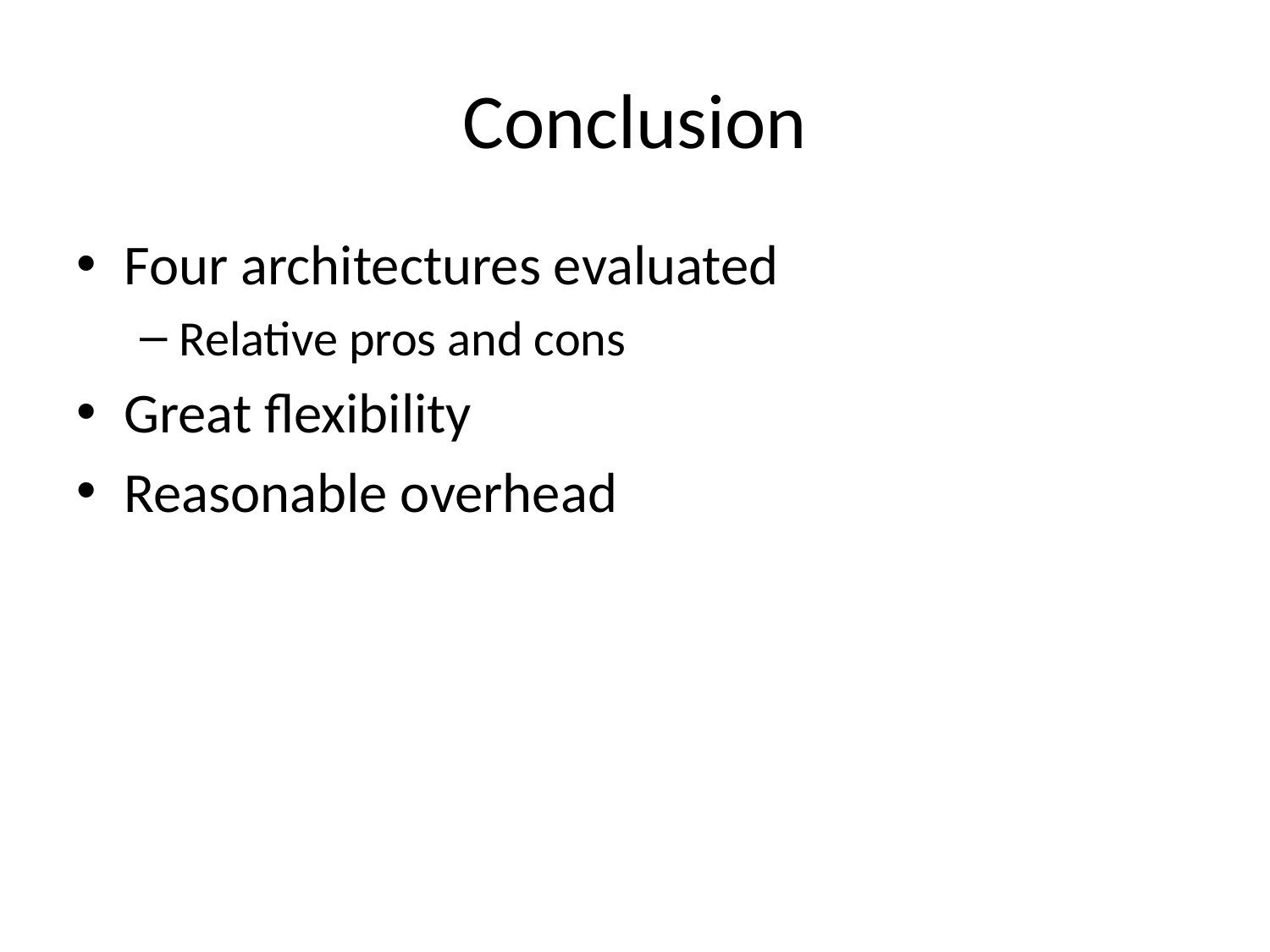

# Conclusion
Four architectures evaluated
Relative pros and cons
Great flexibility
Reasonable overhead